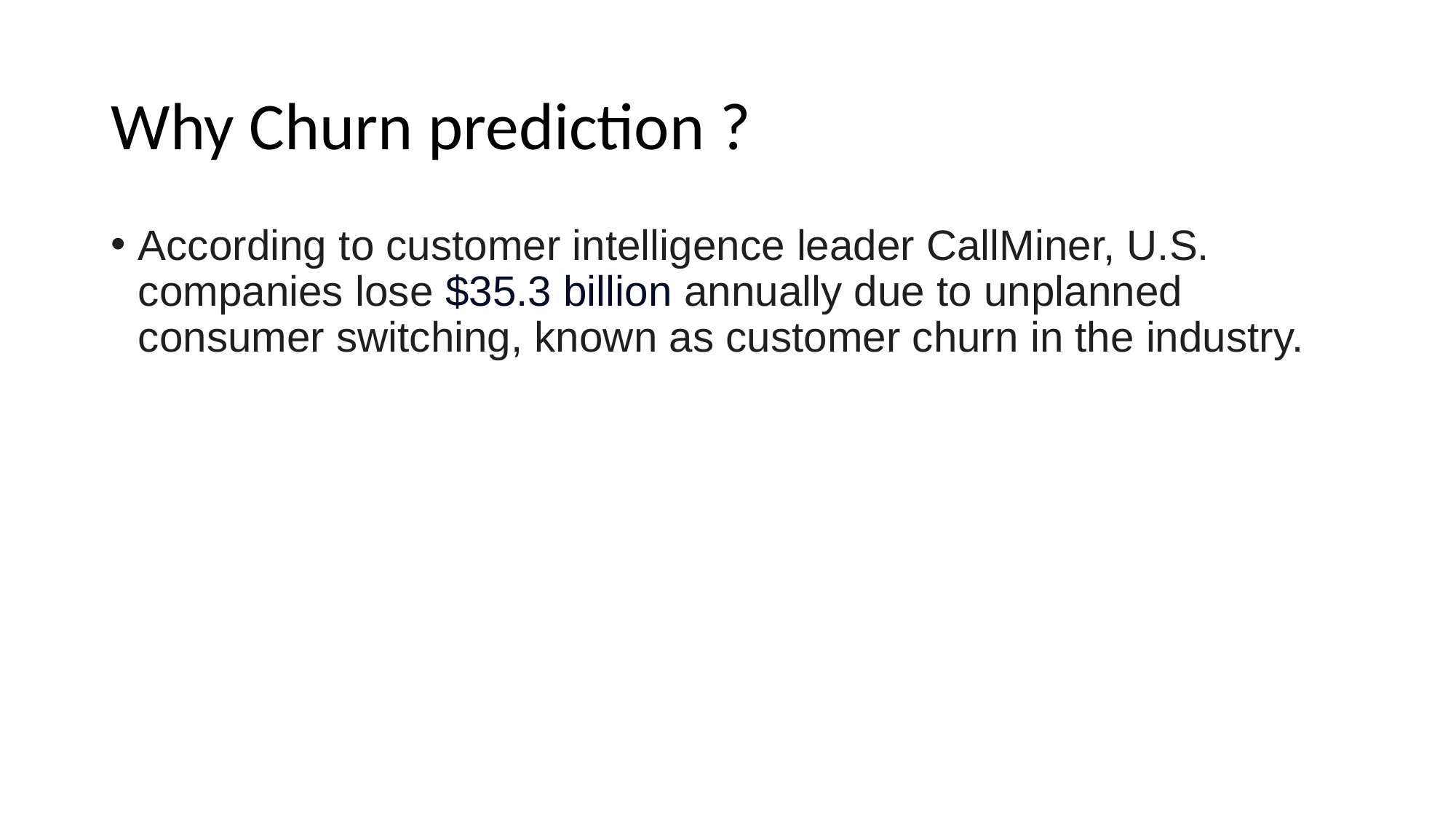

# Why Churn prediction ?
According to customer intelligence leader CallMiner, U.S. companies lose $35.3 billion annually due to unplanned consumer switching, known as customer churn in the industry.